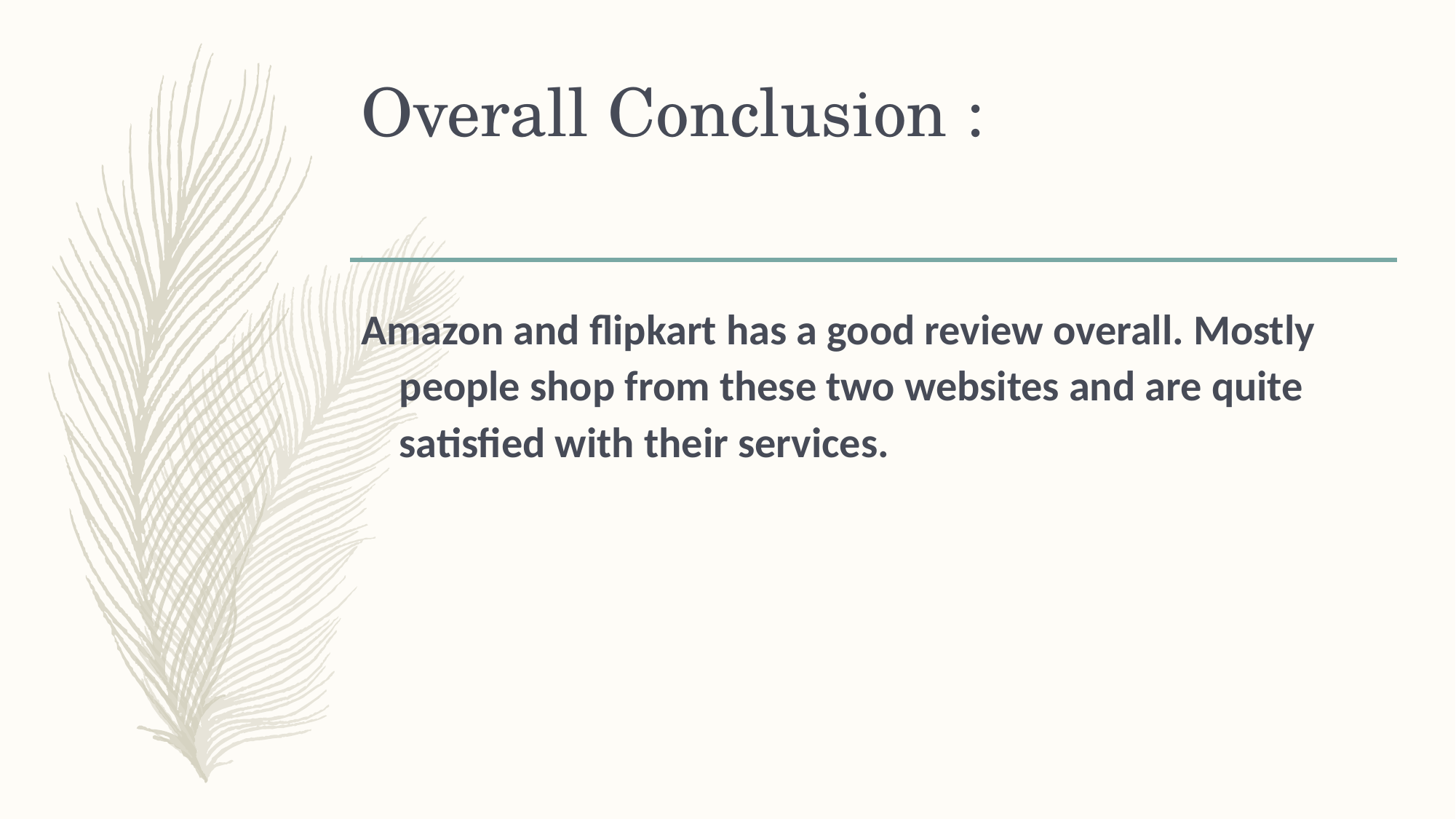

# Overall Conclusion :
Amazon and flipkart has a good review overall. Mostly people shop from these two websites and are quite satisfied with their services.